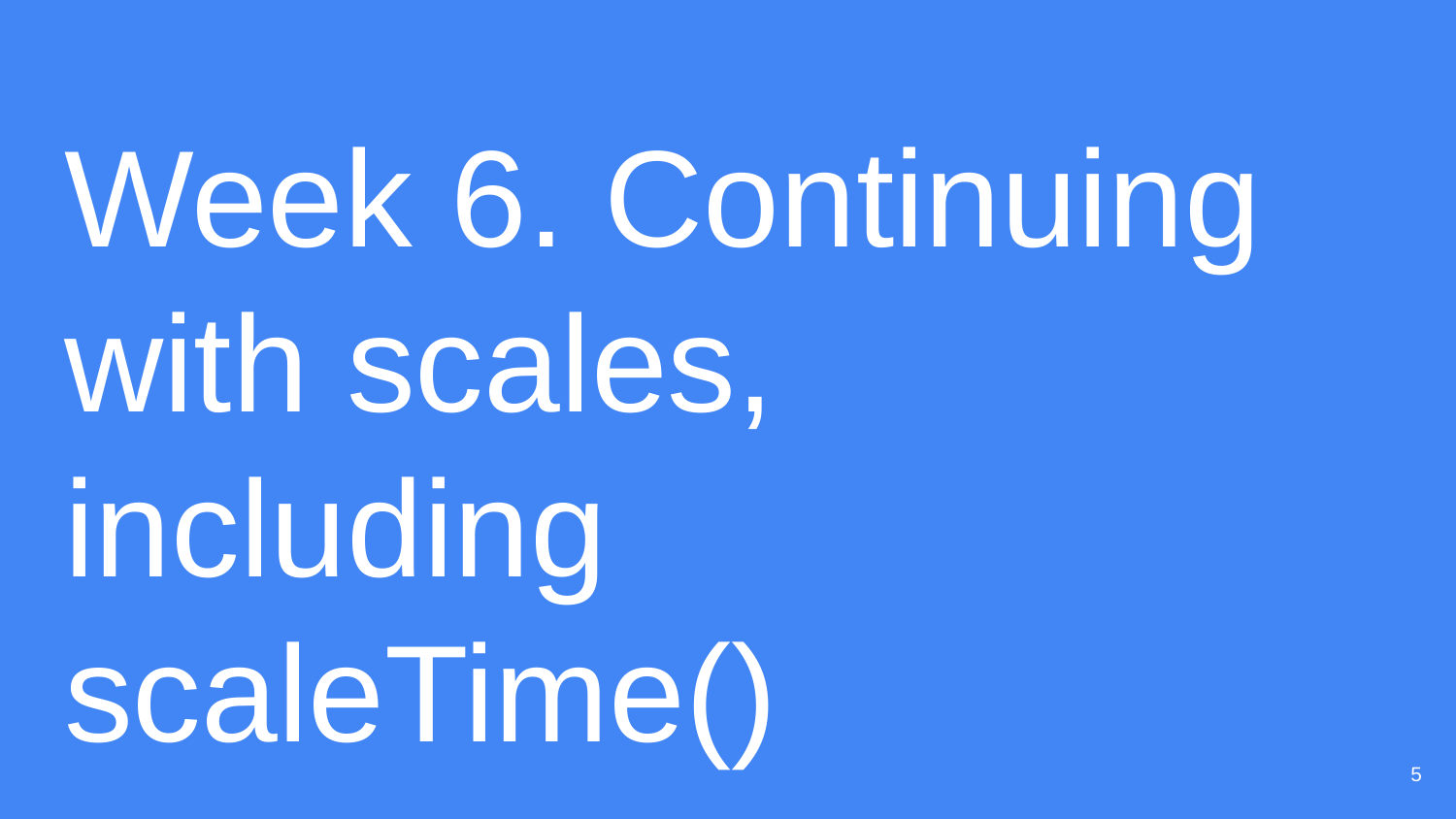

# Week 6. Continuing with scales, including scaleTime()
5